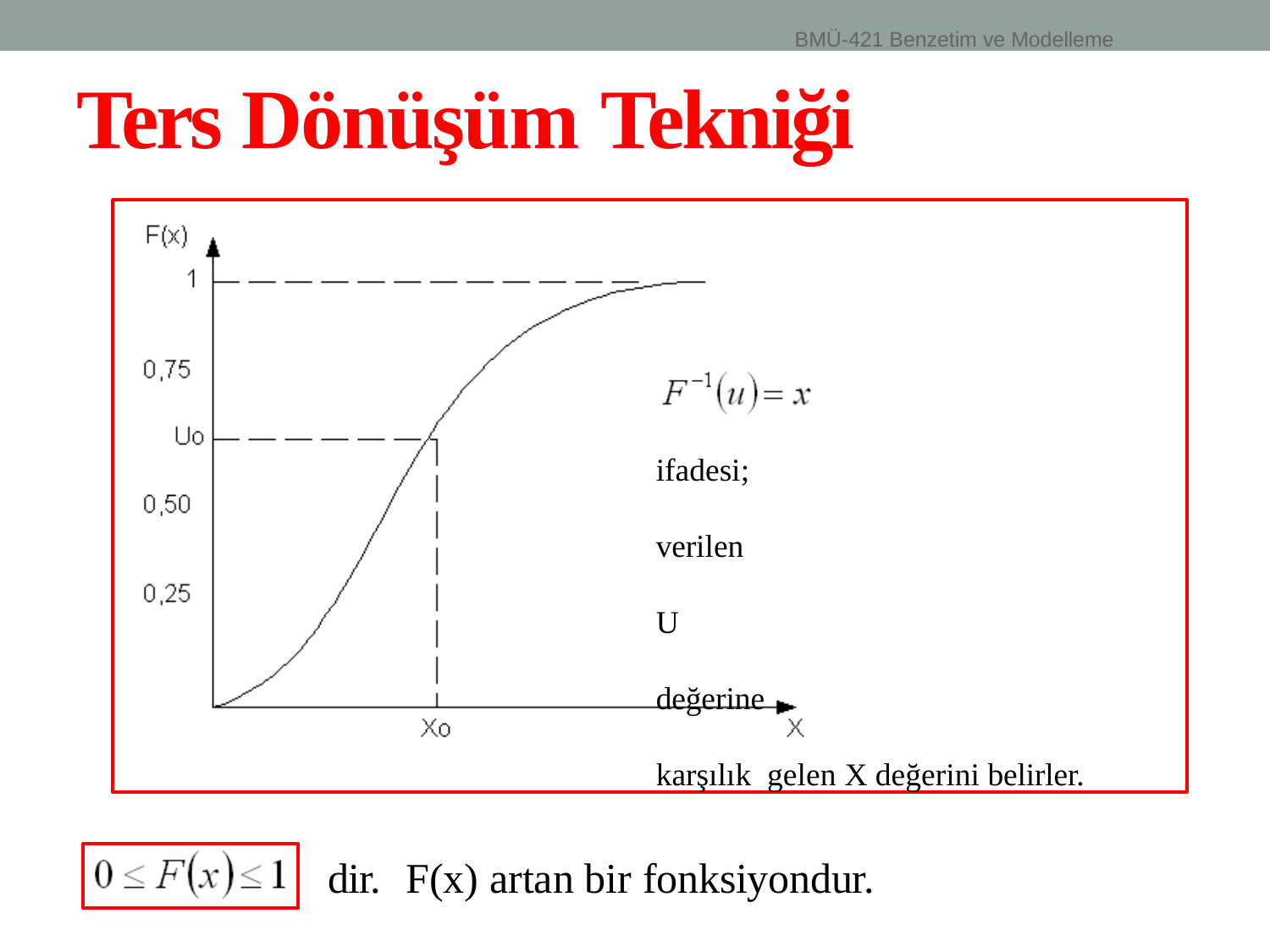

BMÜ-421 Benzetim ve Modelleme
# Ters Dönüşüm Tekniği

ifadesi;	verilen	U	değerine	karşılık  gelen X değerini belirler.

dir.	F(x) artan bir fonksiyondur.